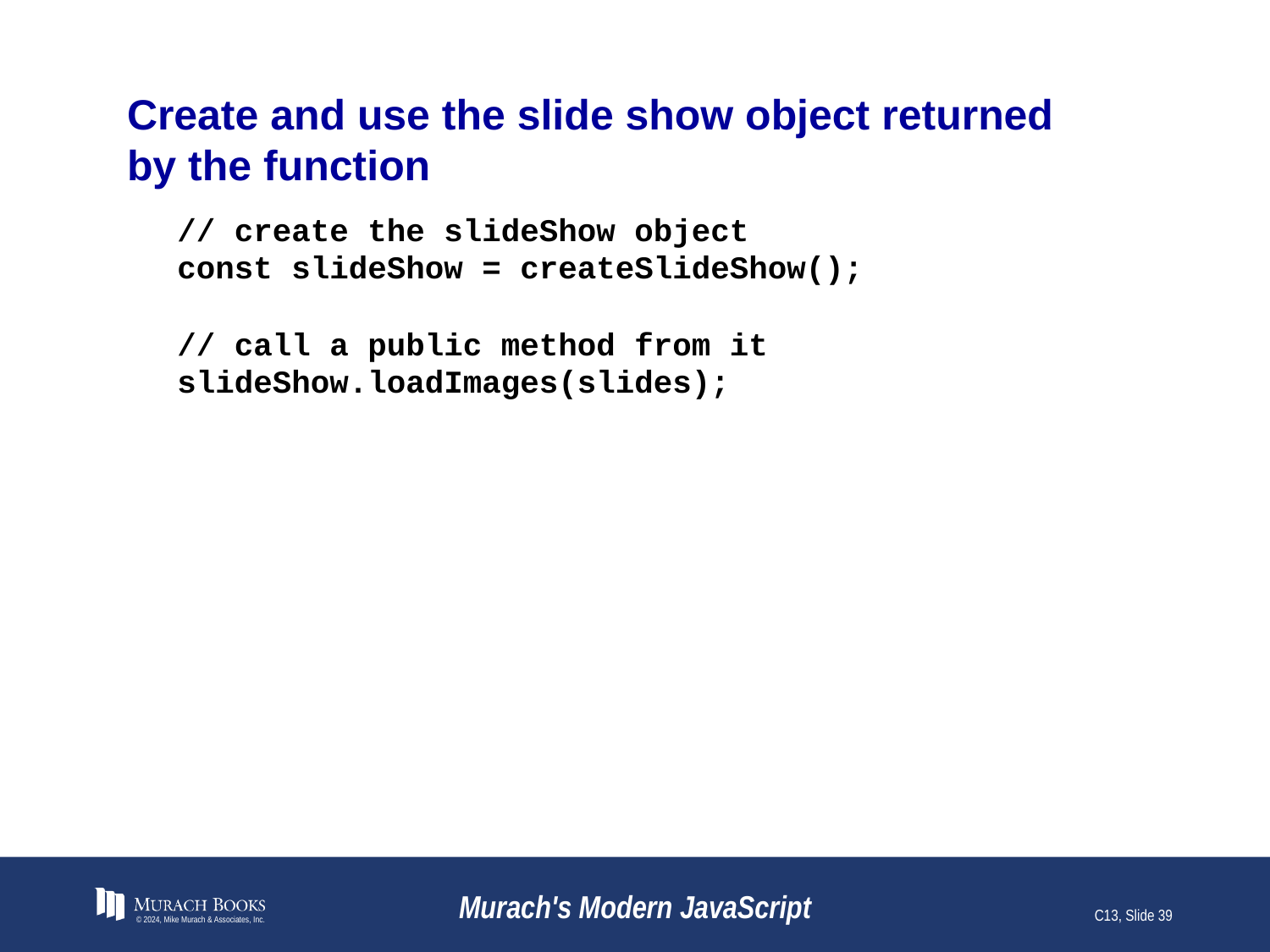

# Create and use the slide show object returned by the function
// create the slideShow object
const slideShow = createSlideShow();

// call a public method from it
slideShow.loadImages(slides);

© 2024, Mike Murach & Associates, Inc.
Murach's Modern JavaScript

C13, Slide 39